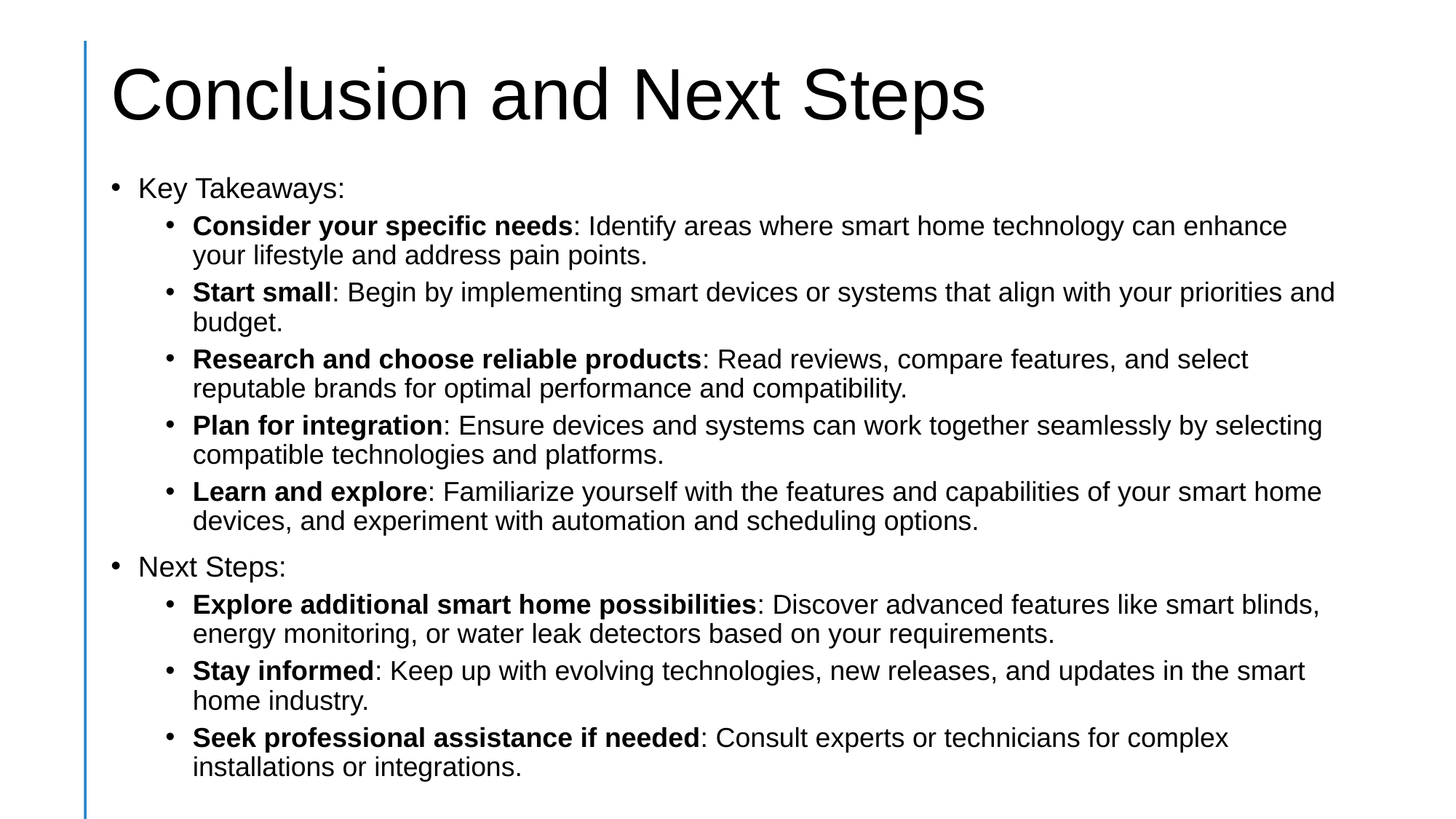

# Conclusion and Next Steps
Key Takeaways:
Consider your specific needs: Identify areas where smart home technology can enhance your lifestyle and address pain points.
Start small: Begin by implementing smart devices or systems that align with your priorities and budget.
Research and choose reliable products: Read reviews, compare features, and select reputable brands for optimal performance and compatibility.
Plan for integration: Ensure devices and systems can work together seamlessly by selecting compatible technologies and platforms.
Learn and explore: Familiarize yourself with the features and capabilities of your smart home devices, and experiment with automation and scheduling options.
Next Steps:
Explore additional smart home possibilities: Discover advanced features like smart blinds, energy monitoring, or water leak detectors based on your requirements.
Stay informed: Keep up with evolving technologies, new releases, and updates in the smart home industry.
Seek professional assistance if needed: Consult experts or technicians for complex installations or integrations.